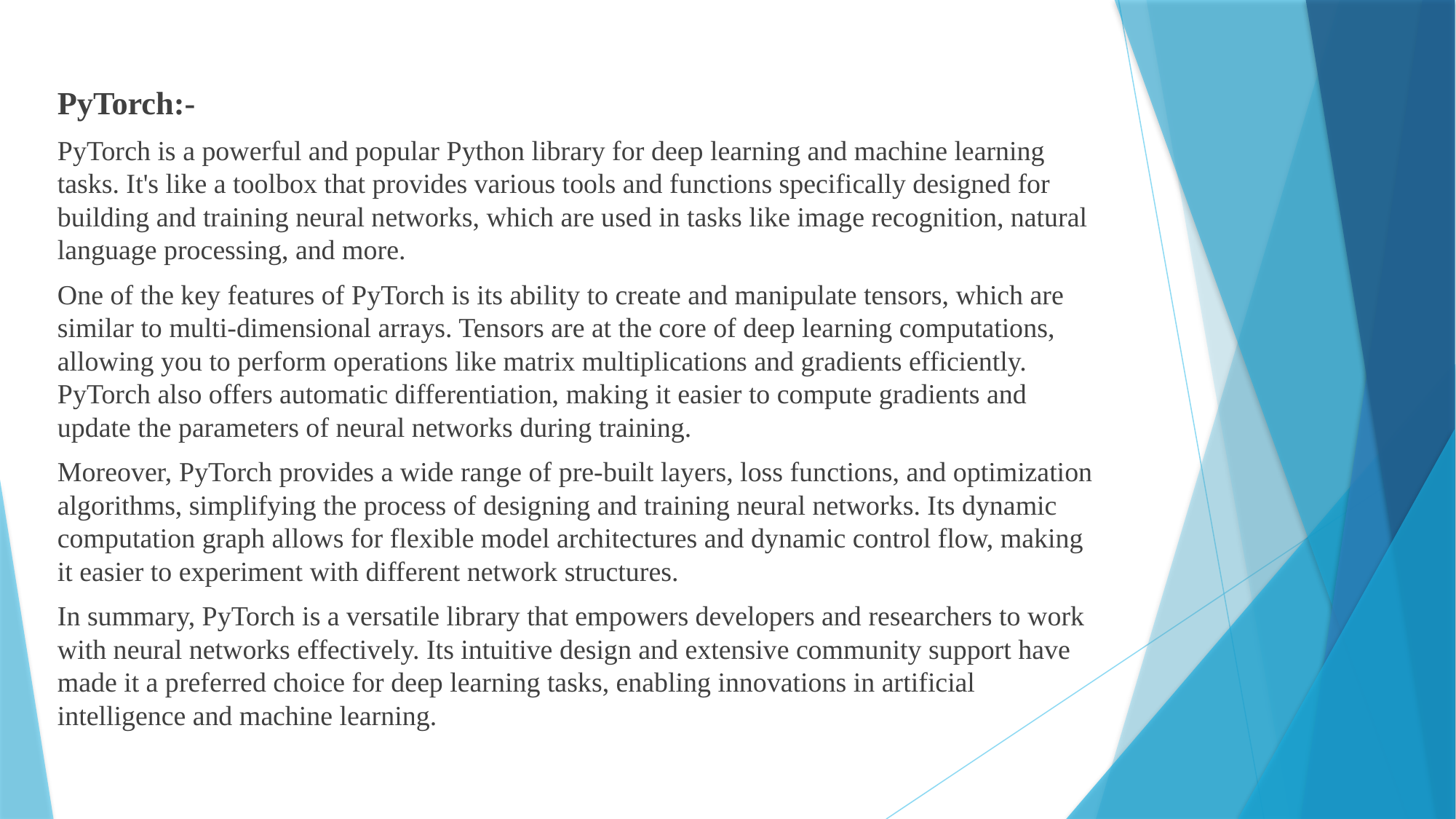

PyTorch:-
PyTorch is a powerful and popular Python library for deep learning and machine learning tasks. It's like a toolbox that provides various tools and functions specifically designed for building and training neural networks, which are used in tasks like image recognition, natural language processing, and more.
One of the key features of PyTorch is its ability to create and manipulate tensors, which are similar to multi-dimensional arrays. Tensors are at the core of deep learning computations, allowing you to perform operations like matrix multiplications and gradients efficiently. PyTorch also offers automatic differentiation, making it easier to compute gradients and update the parameters of neural networks during training.
Moreover, PyTorch provides a wide range of pre-built layers, loss functions, and optimization algorithms, simplifying the process of designing and training neural networks. Its dynamic computation graph allows for flexible model architectures and dynamic control flow, making it easier to experiment with different network structures.
In summary, PyTorch is a versatile library that empowers developers and researchers to work with neural networks effectively. Its intuitive design and extensive community support have made it a preferred choice for deep learning tasks, enabling innovations in artificial intelligence and machine learning.